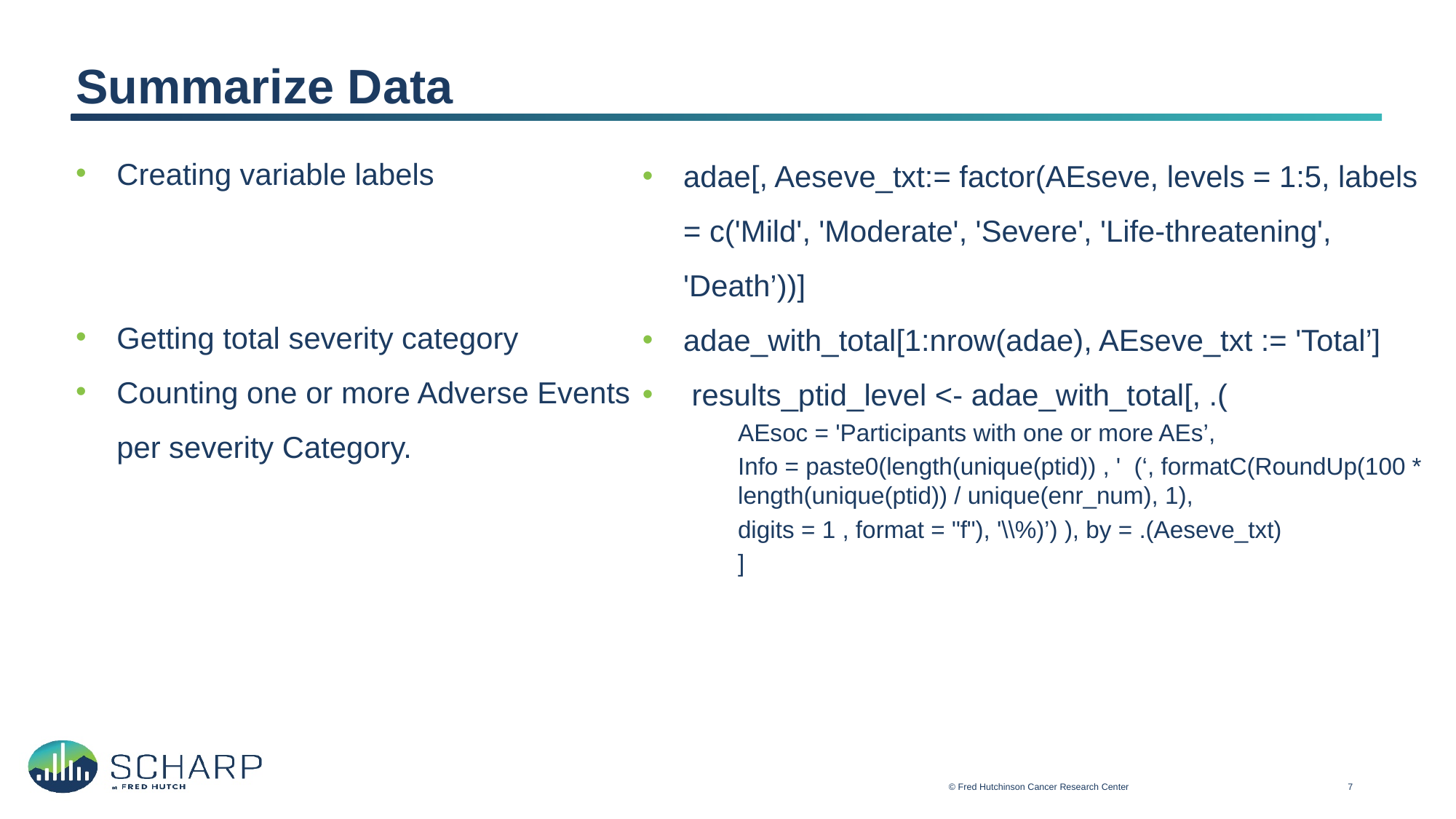

# Summarize Data
Creating variable labels

Getting total severity category
Counting one or more Adverse Events per severity Category.

adae[, Aeseve_txt:= factor(AEseve, levels = 1:5, labels = c('Mild', 'Moderate', 'Severe', 'Life-threatening', 'Death’))]
adae_with_total[1:nrow(adae), AEseve_txt := 'Total’]
 results_ptid_level <- adae_with_total[, .(
AEsoc = 'Participants with one or more AEs’,
Info = paste0(length(unique(ptid)) , '  (‘, formatC(RoundUp(100 * length(unique(ptid)) / unique(enr_num), 1),
digits = 1 , format = "f"), '\\%)’) ), by = .(Aeseve_txt)
]

© Fred Hutchinson Cancer Research Center
7